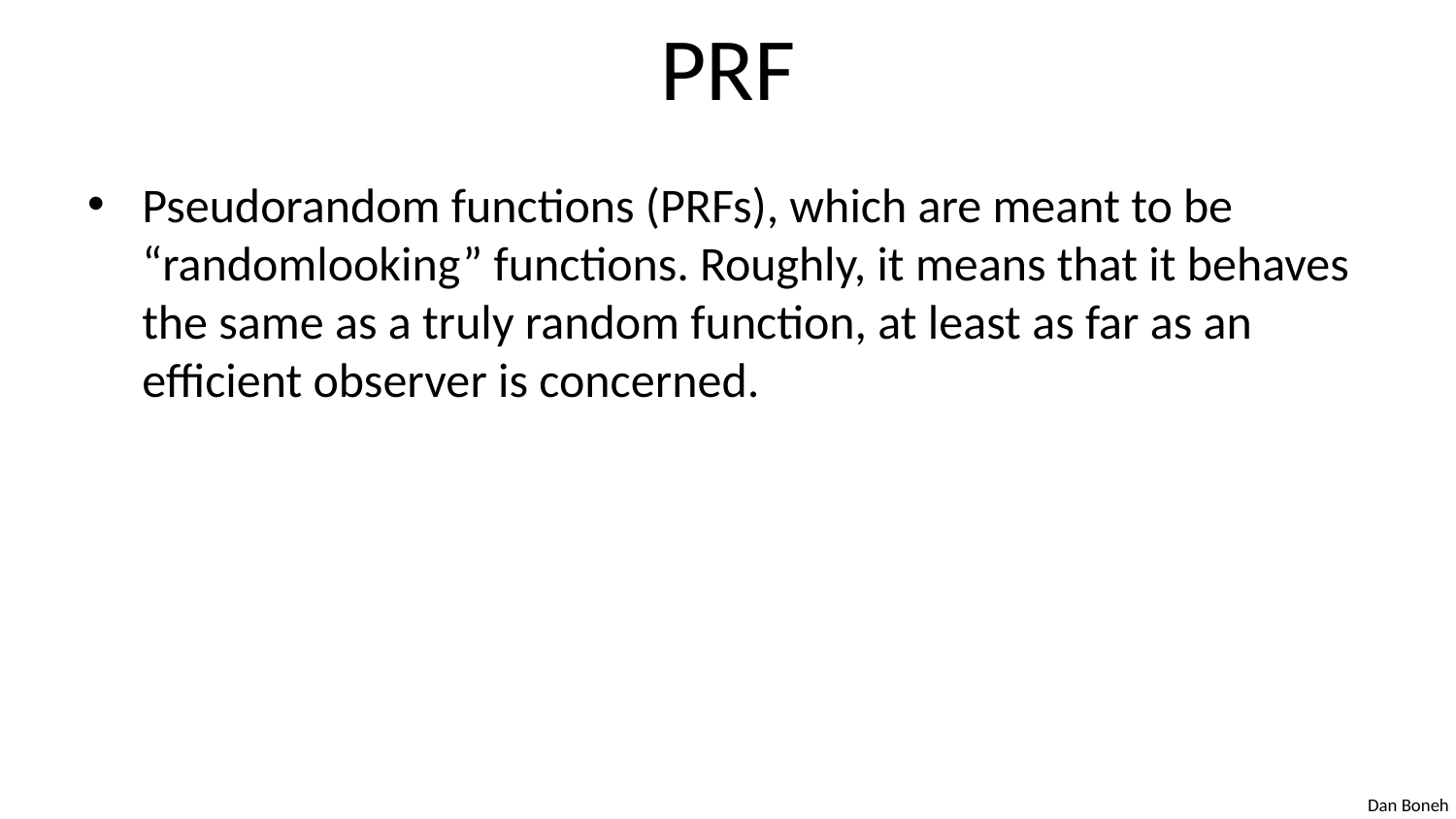

# PRF
Pseudorandom functions (PRFs), which are meant to be “randomlooking” functions. Roughly, it means that it behaves the same as a truly random function, at least as far as an efficient observer is concerned.